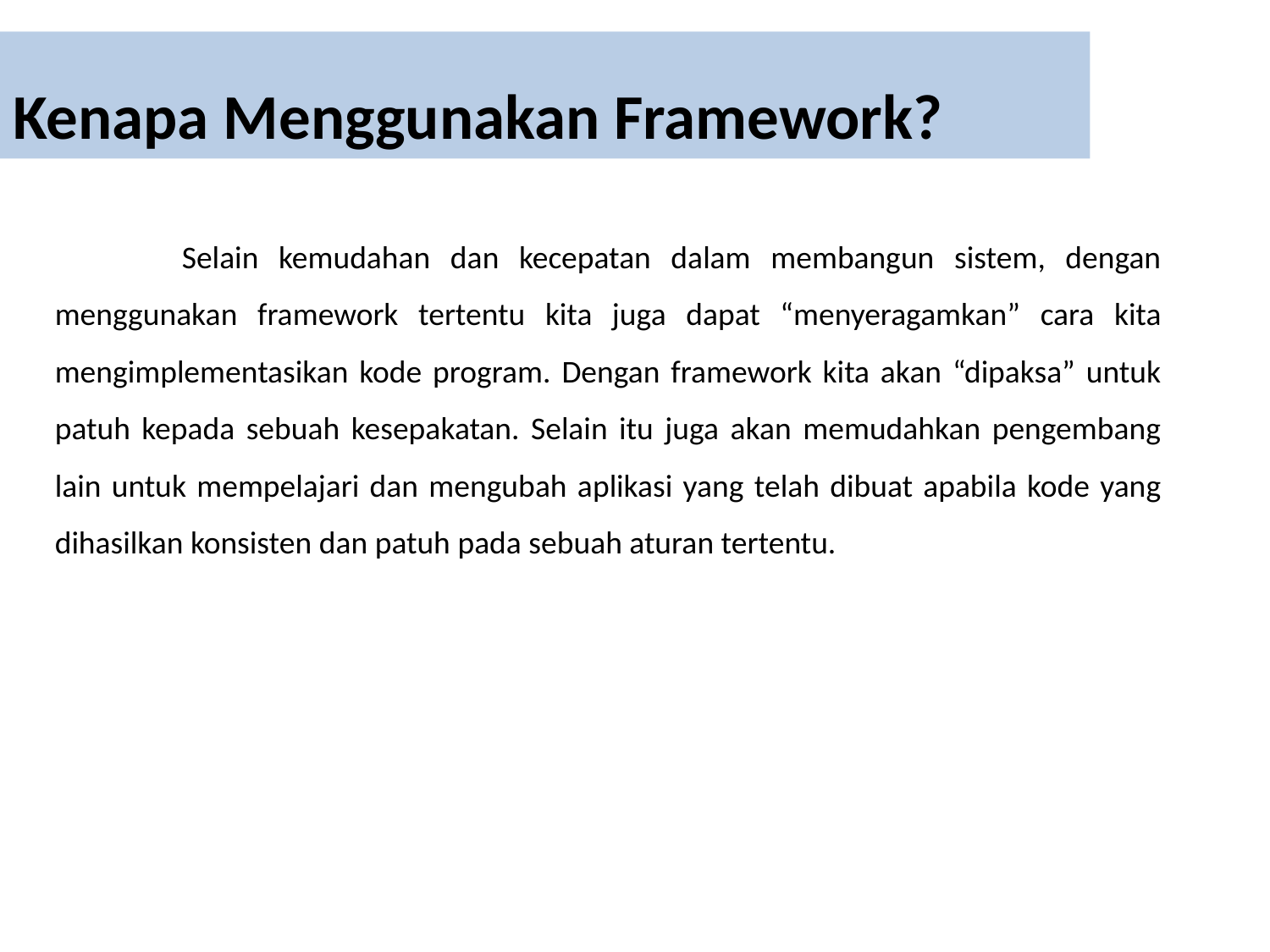

Kenapa Menggunakan Framework?
	Selain kemudahan dan kecepatan dalam membangun sistem, dengan menggunakan framework tertentu kita juga dapat “menyeragamkan” cara kita mengimplementasikan kode program. Dengan framework kita akan “dipaksa” untuk patuh kepada sebuah kesepakatan. Selain itu juga akan memudahkan pengembang lain untuk mempelajari dan mengubah aplikasi yang telah dibuat apabila kode yang dihasilkan konsisten dan patuh pada sebuah aturan tertentu.